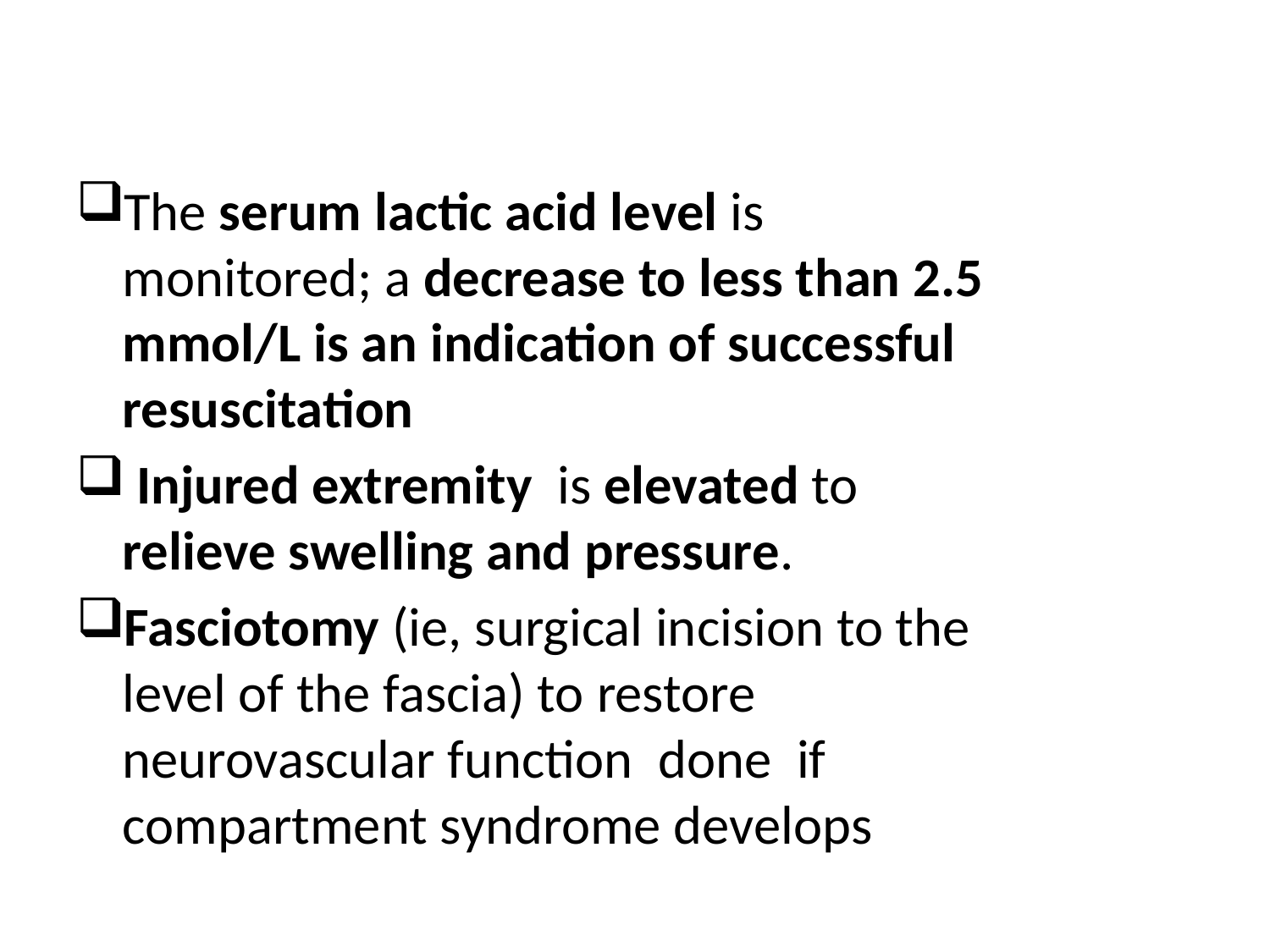

#
The serum lactic acid level is monitored; a decrease to less than 2.5 mmol/L is an indication of successful resuscitation
 Injured extremity  is elevated to relieve swelling and pressure.
Fasciotomy (ie, surgical incision to the level of the fascia) to restore neurovascular function  done  if compartment syndrome develops